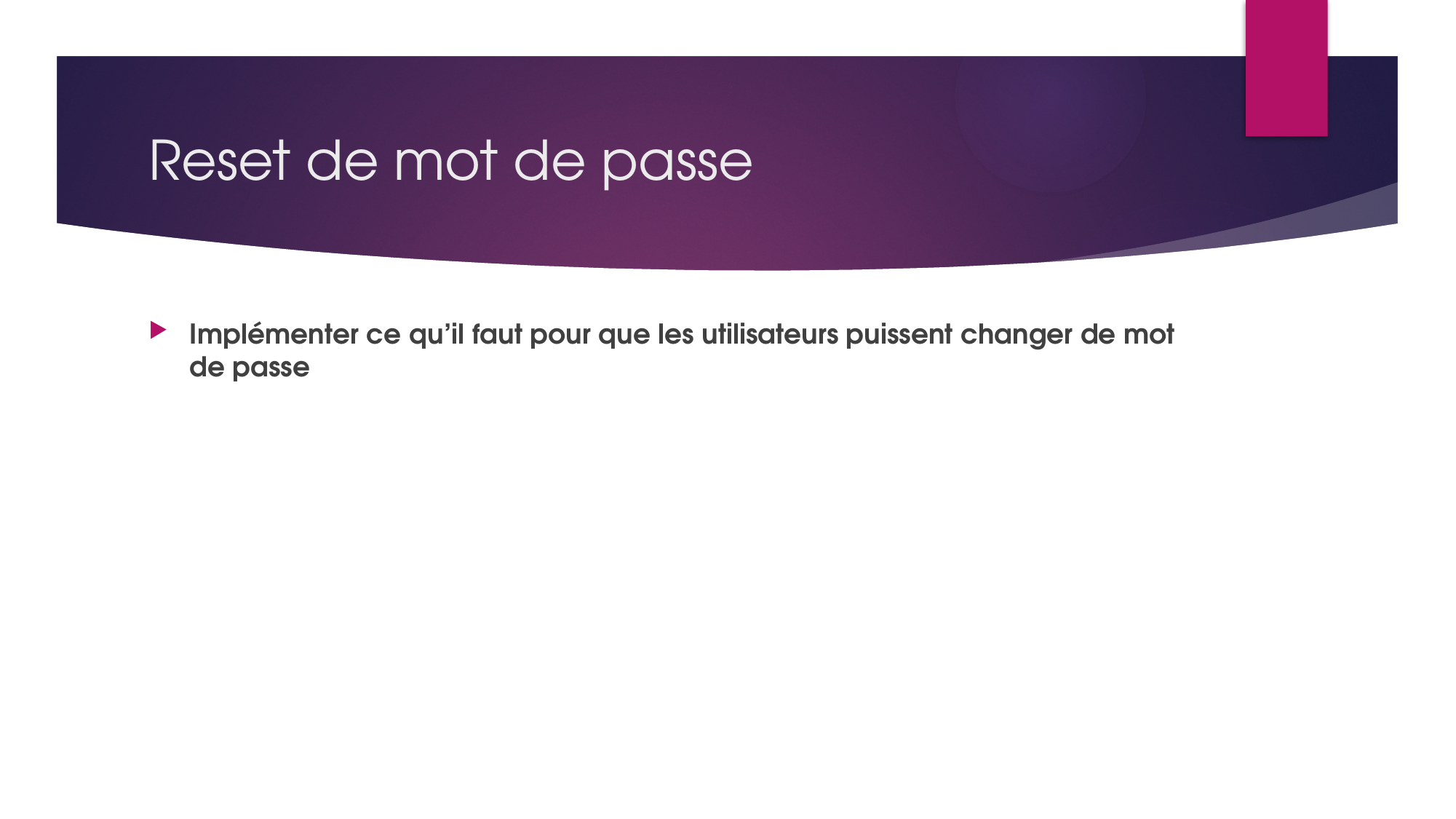

# Reset de mot de passe
Implémenter ce qu’il faut pour que les utilisateurs puissent changer de mot de passe